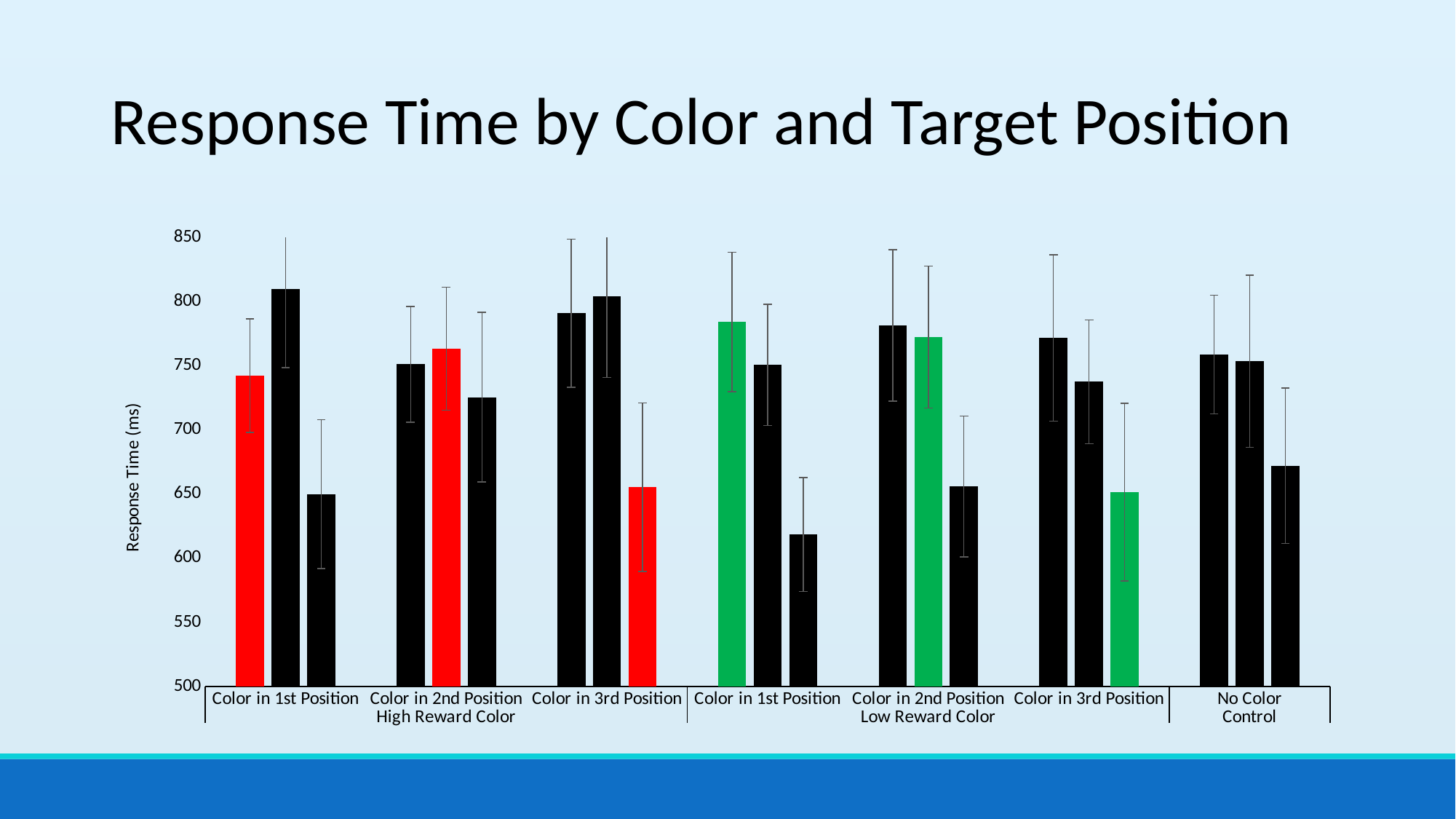

# Response Time by Color and Target Position

### Chart

| Category | 1st | 2nd | 3rd |
|---|---|---|---|
| Color in 1st Position | 742.3 | 809.8 | 649.95 |
| Color in 2nd Position | 751.2 | 763.35 | 725.4 |
| Color in 3rd Position | 790.9 | 804.15 | 655.3 |
| Color in 1st Position | 784.05 | 750.75 | 618.35 |
| Color in 2nd Position | 781.5 | 772.25 | 655.85 |
| Color in 3rd Position | 771.55 | 737.5 | 651.45 |
| No Color | 758.7 | 753.55 | 672.1 |